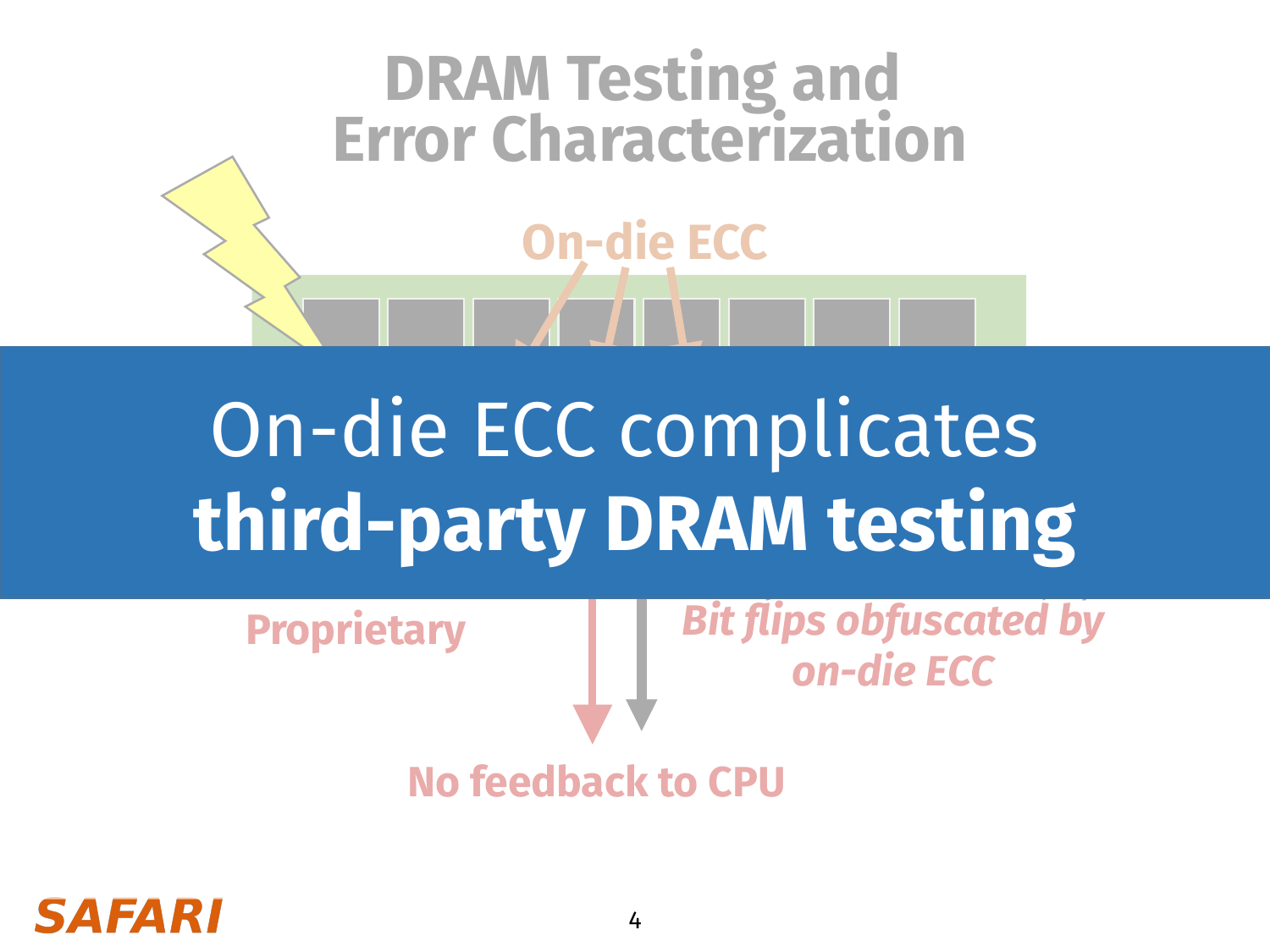

DRAM Testing and
Error Characterization

On-die ECC

On-die ECC complicates
third-party DRAM testing
Unknown &
Proprietary
No feedback to CPU
Study observed bit flips
Bit flips obfuscated by on-die ECC
4